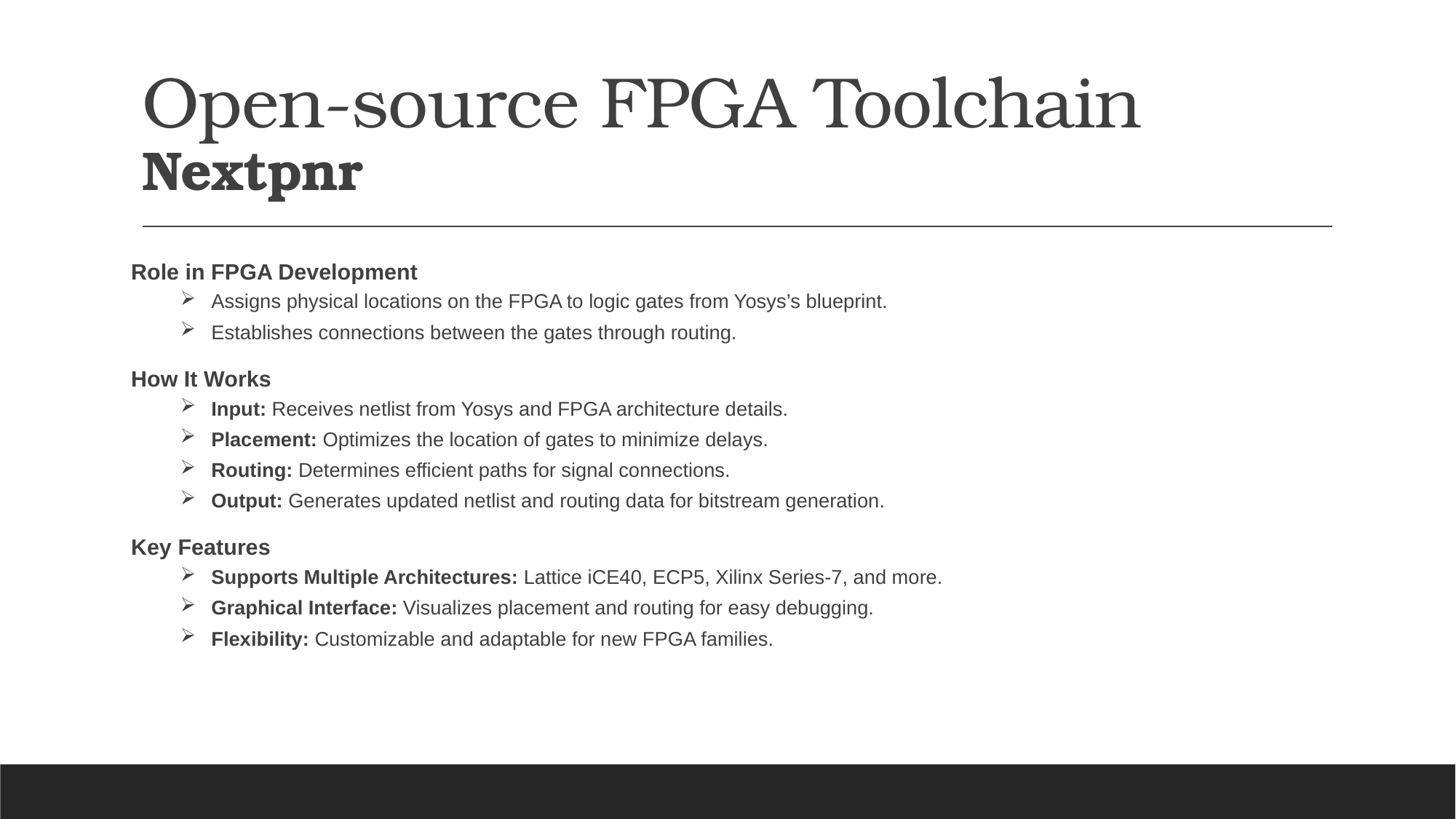

# Open-source FPGA Toolchain Nextpnr
Role in FPGA Development
Assigns physical locations on the FPGA to logic gates from Yosys’s blueprint.
Establishes connections between the gates through routing.
How It Works
Input: Receives netlist from Yosys and FPGA architecture details.
Placement: Optimizes the location of gates to minimize delays.
Routing: Determines efficient paths for signal connections.
Output: Generates updated netlist and routing data for bitstream generation.
Key Features
Supports Multiple Architectures: Lattice iCE40, ECP5, Xilinx Series-7, and more.
Graphical Interface: Visualizes placement and routing for easy debugging.
Flexibility: Customizable and adaptable for new FPGA families.